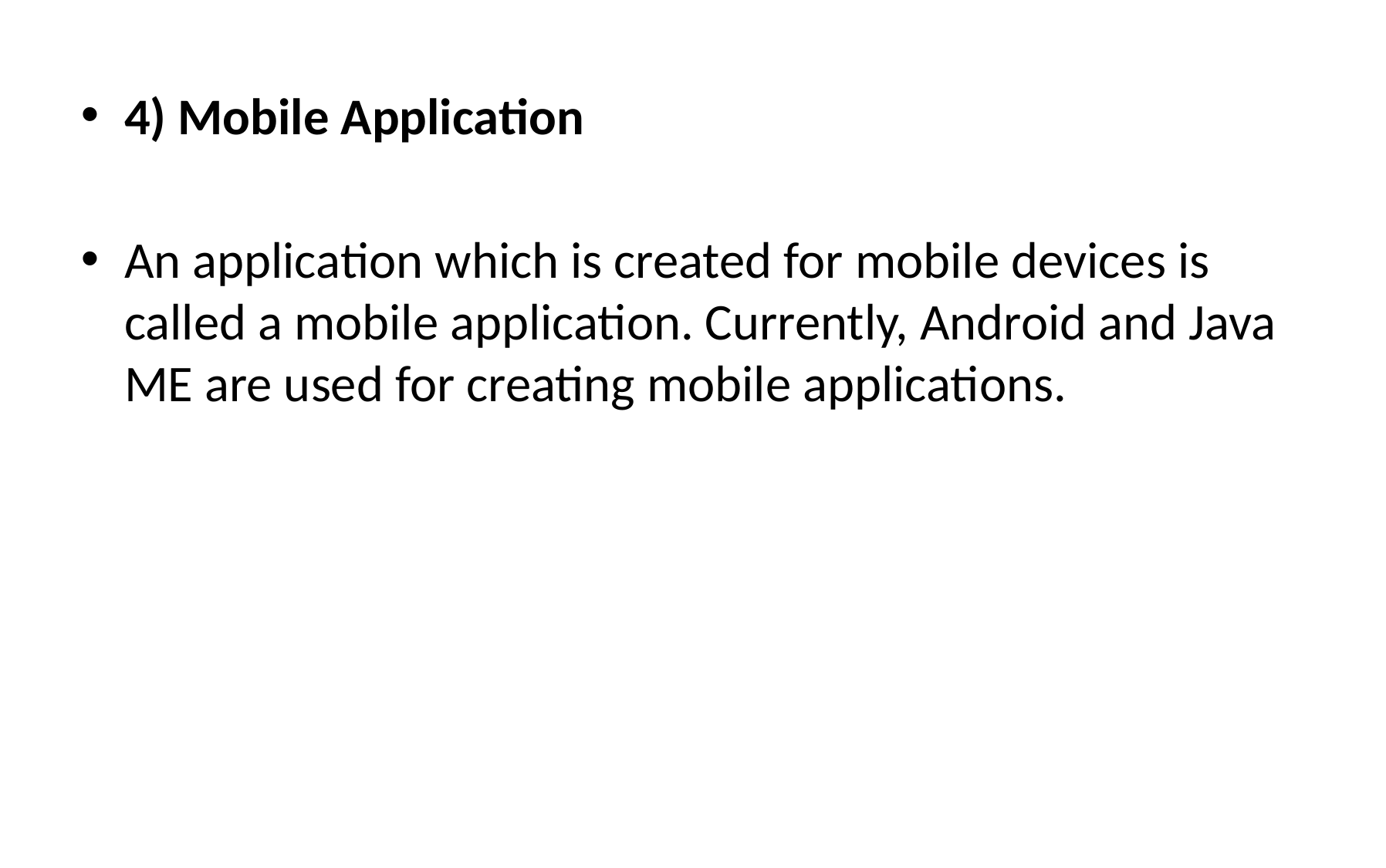

4) Mobile Application

An application which is created for mobile devices is called a mobile application. Currently, Android and Java ME are used for creating mobile applications.